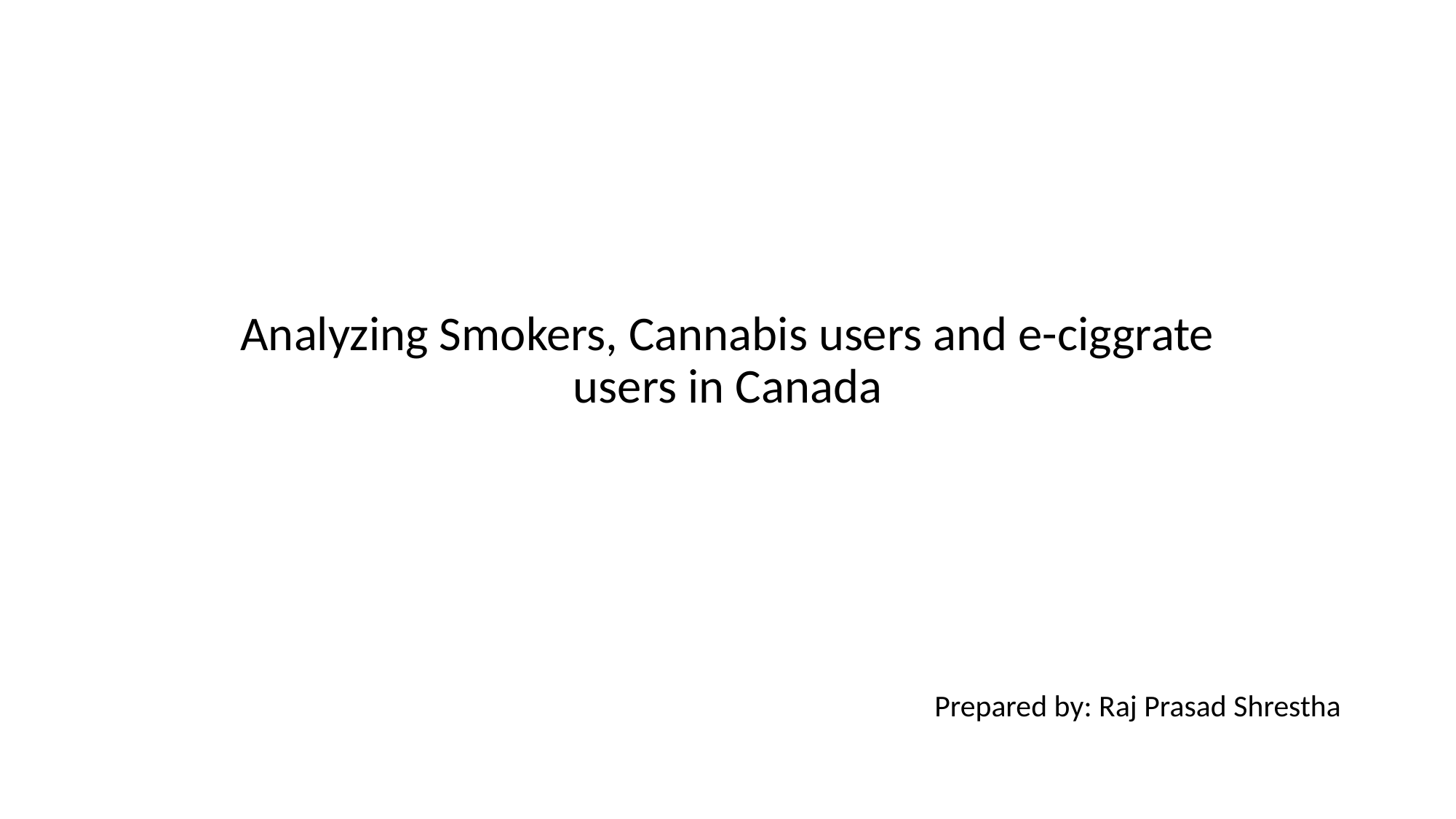

# Analyzing Smokers, Cannabis users and e-ciggrate users in Canada
Prepared by: Raj Prasad Shrestha